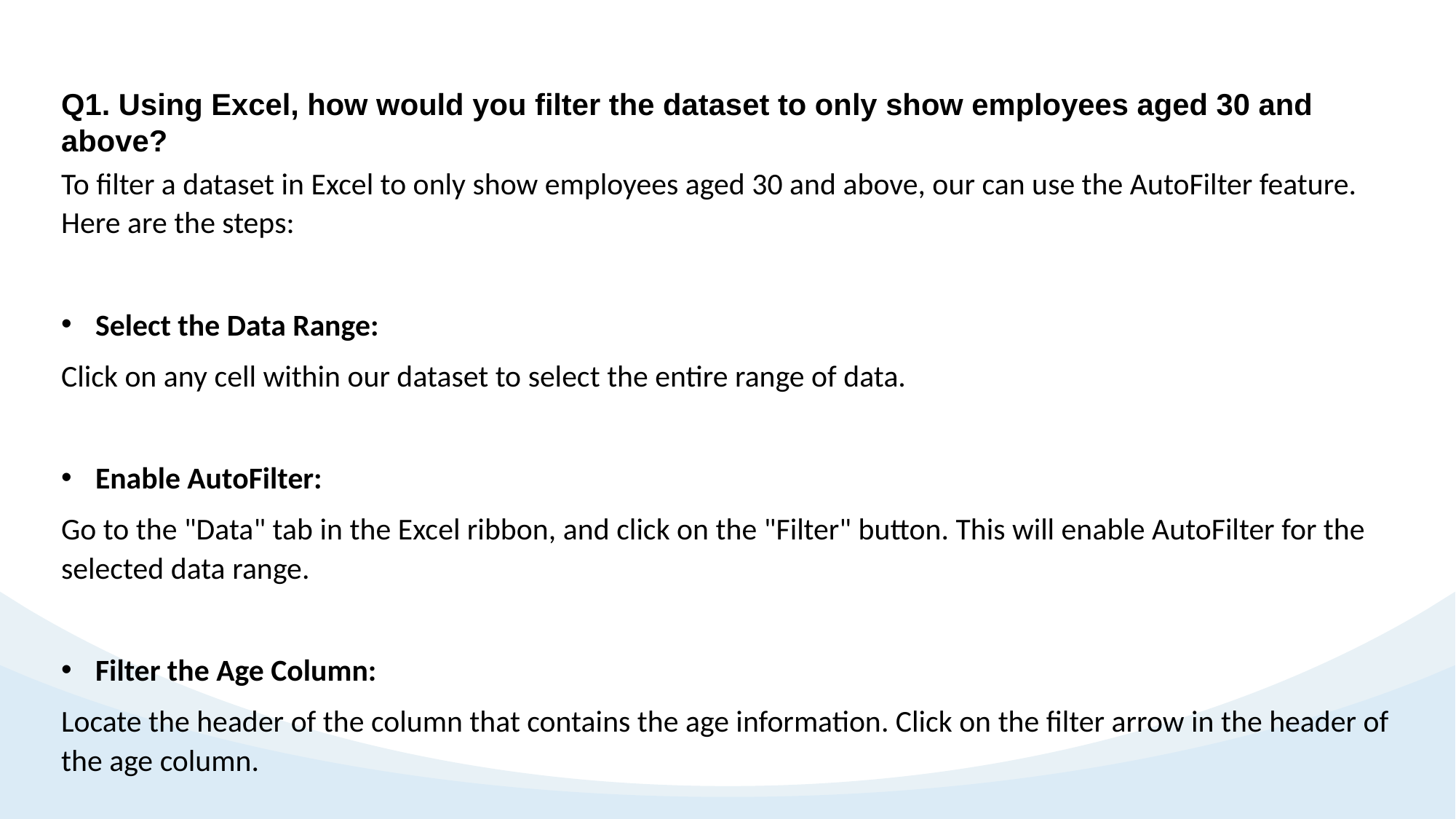

Q1. Using Excel, how would you filter the dataset to only show employees aged 30 and above?
To filter a dataset in Excel to only show employees aged 30 and above, our can use the AutoFilter feature. Here are the steps:

Select the Data Range:
Click on any cell within our dataset to select the entire range of data.

Enable AutoFilter:
Go to the "Data" tab in the Excel ribbon, and click on the "Filter" button. This will enable AutoFilter for the selected data range.

Filter the Age Column:
Locate the header of the column that contains the age information. Click on the filter arrow in the header of the age column.